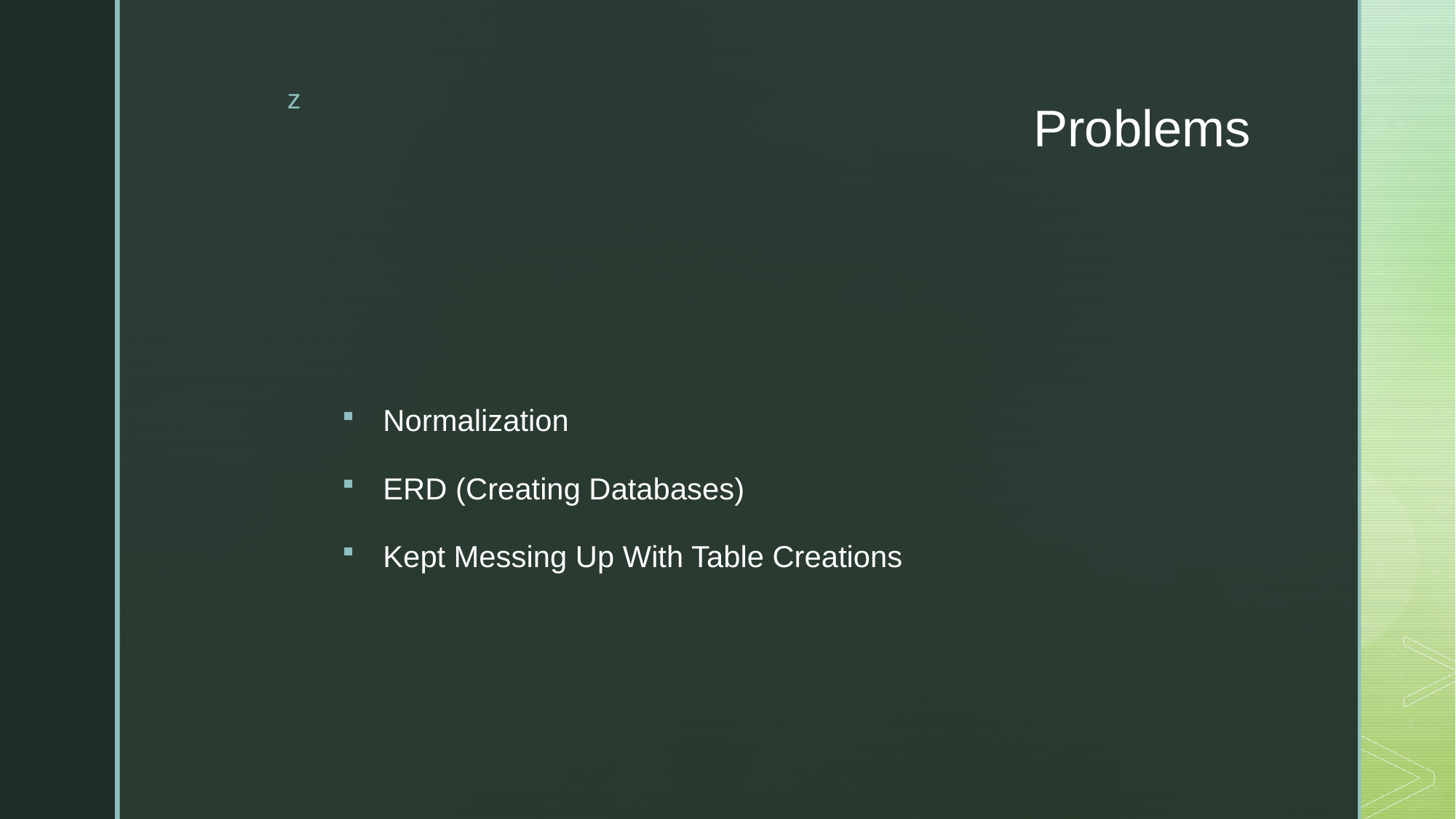

# Problems
Normalization
ERD (Creating Databases)
Kept Messing Up With Table Creations